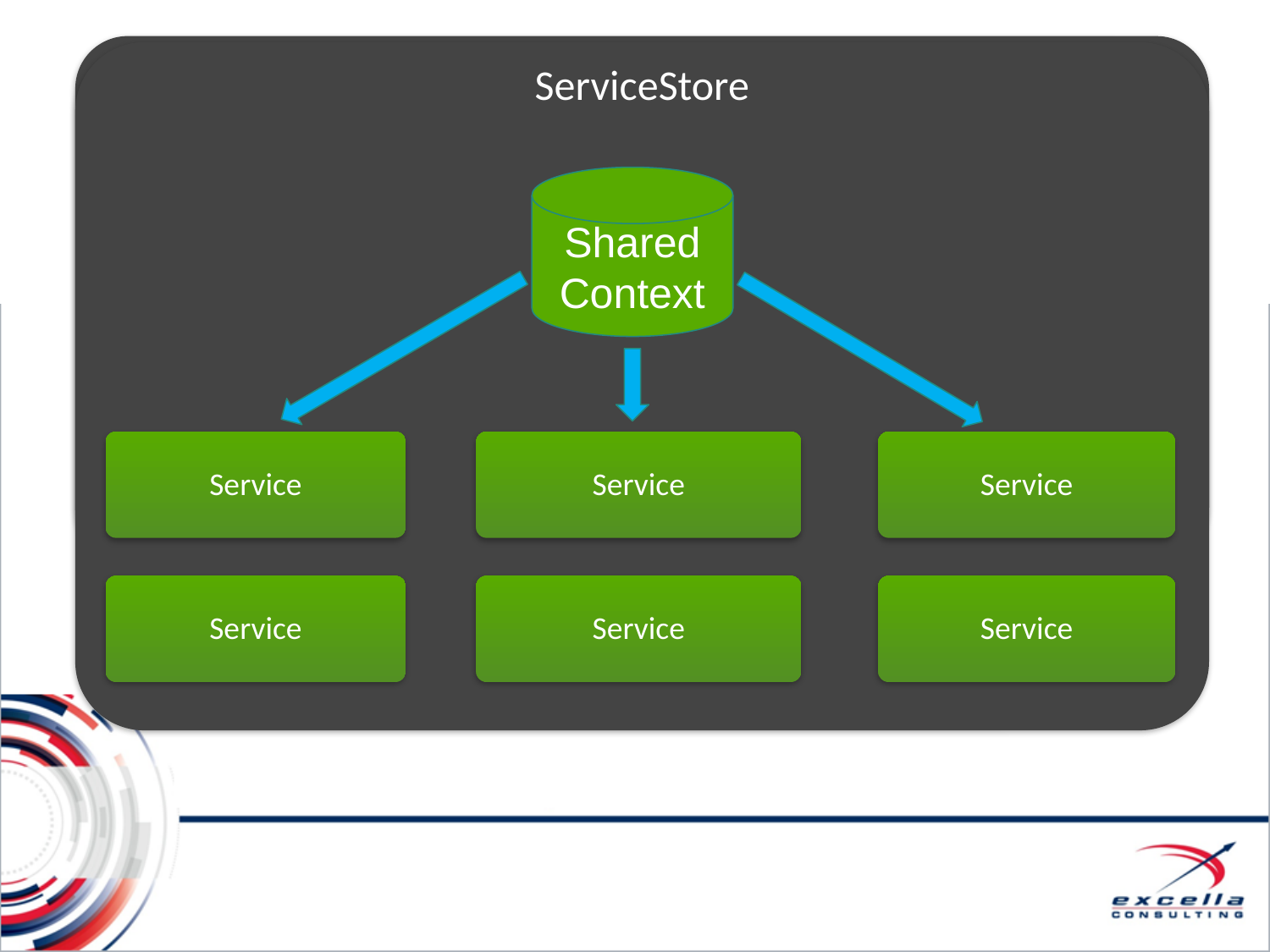

ServiceStore

ServiceStore

Shared Context

Service

Service

Service

Service

Service

Service